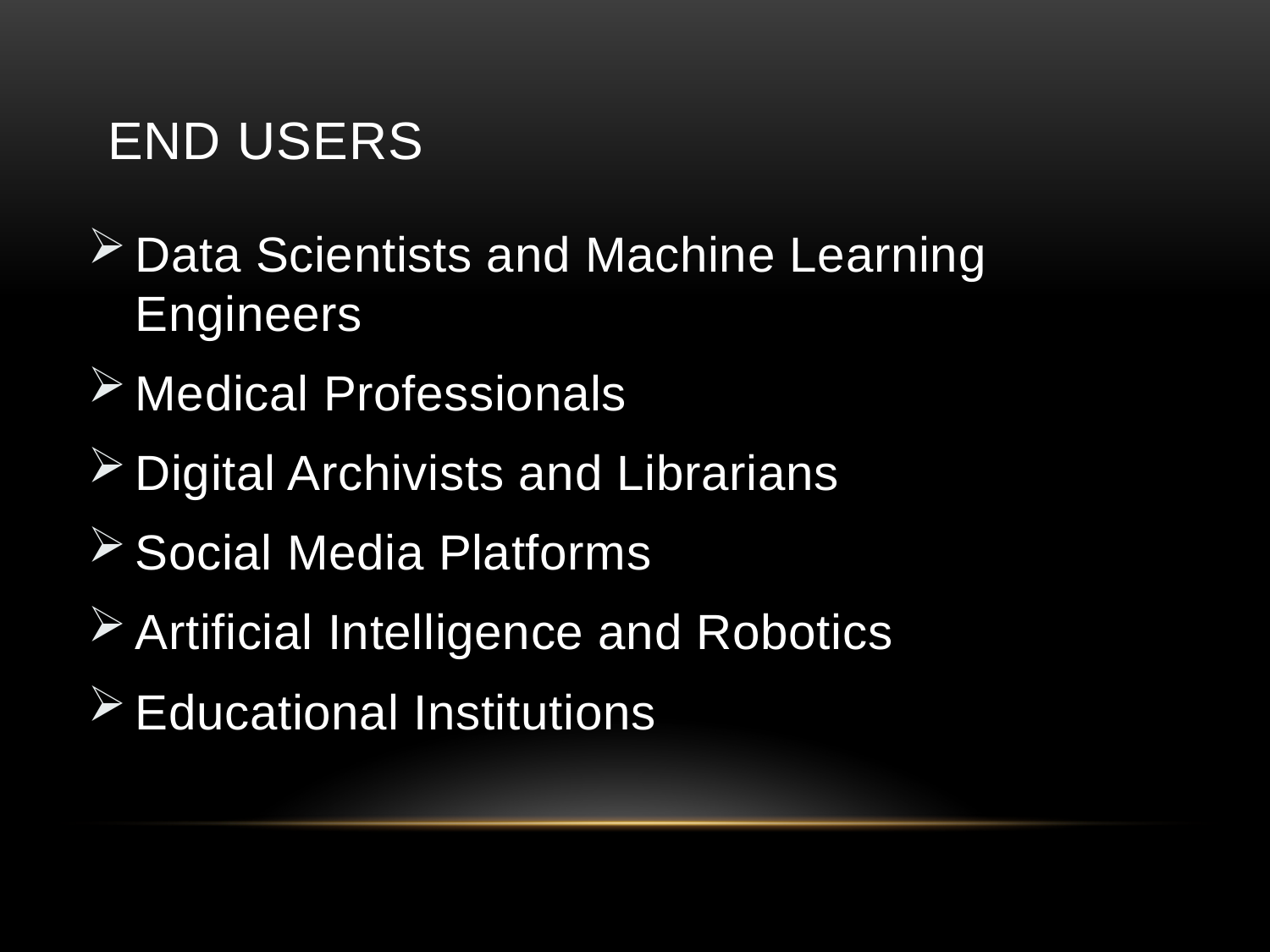

# End users
Data Scientists and Machine Learning Engineers
Medical Professionals
Digital Archivists and Librarians
Social Media Platforms
Artificial Intelligence and Robotics
Educational Institutions